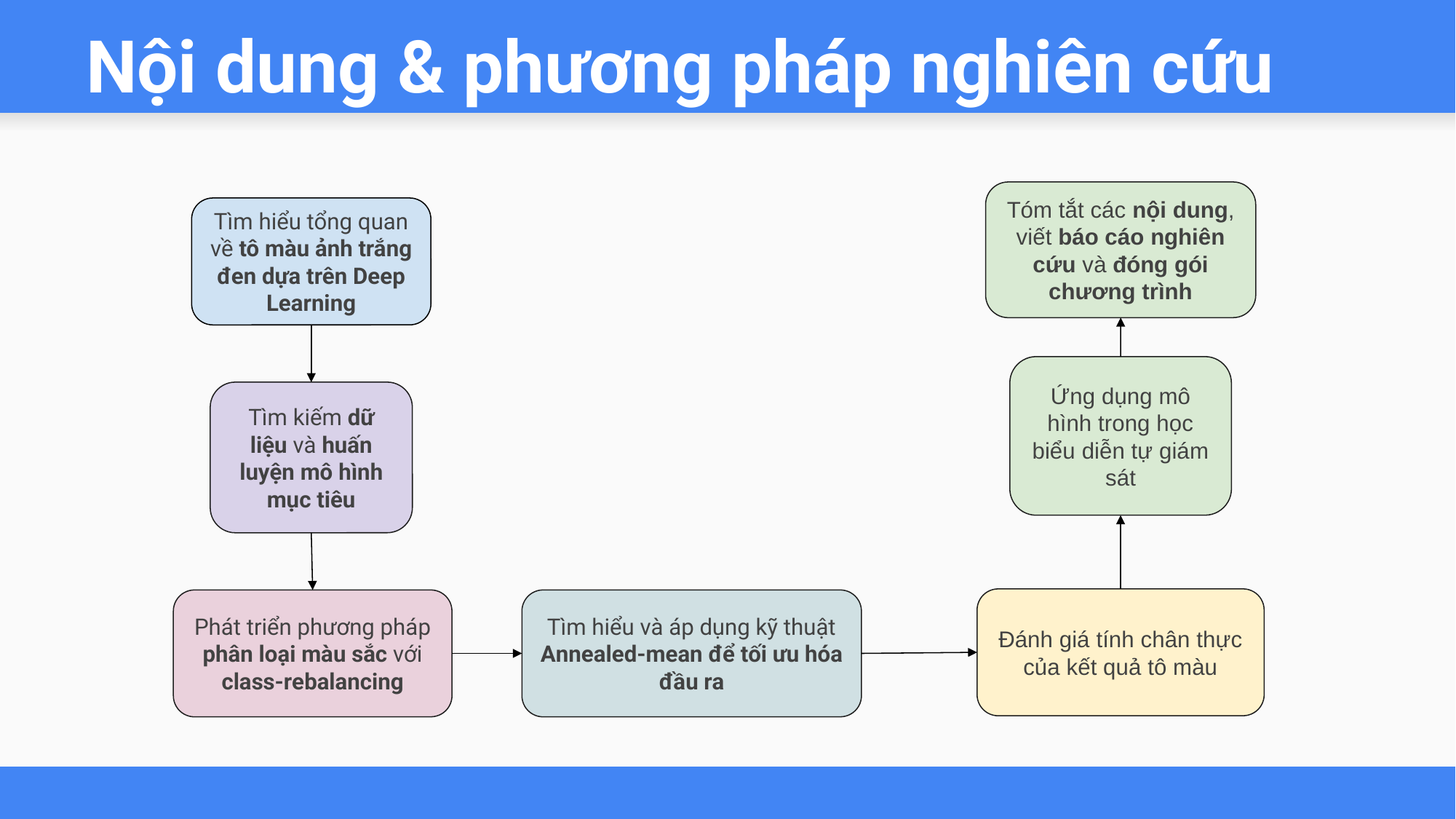

Nội dung & phương pháp nghiên cứu
Tóm tắt các nội dung, viết báo cáo nghiên cứu và đóng gói chương trình
Tìm hiểu tổng quan về tô màu ảnh trắng đen dựa trên Deep Learning
Ứng dụng mô hình trong học biểu diễn tự giám sát
Tìm kiếm dữ liệu và huấn luyện mô hình mục tiêu
Đánh giá tính chân thực của kết quả tô màu

Tìm hiểu và áp dụng kỹ thuật Annealed-mean để tối ưu hóa đầu ra
Phát triển phương pháp phân loại màu sắc với class-rebalancing